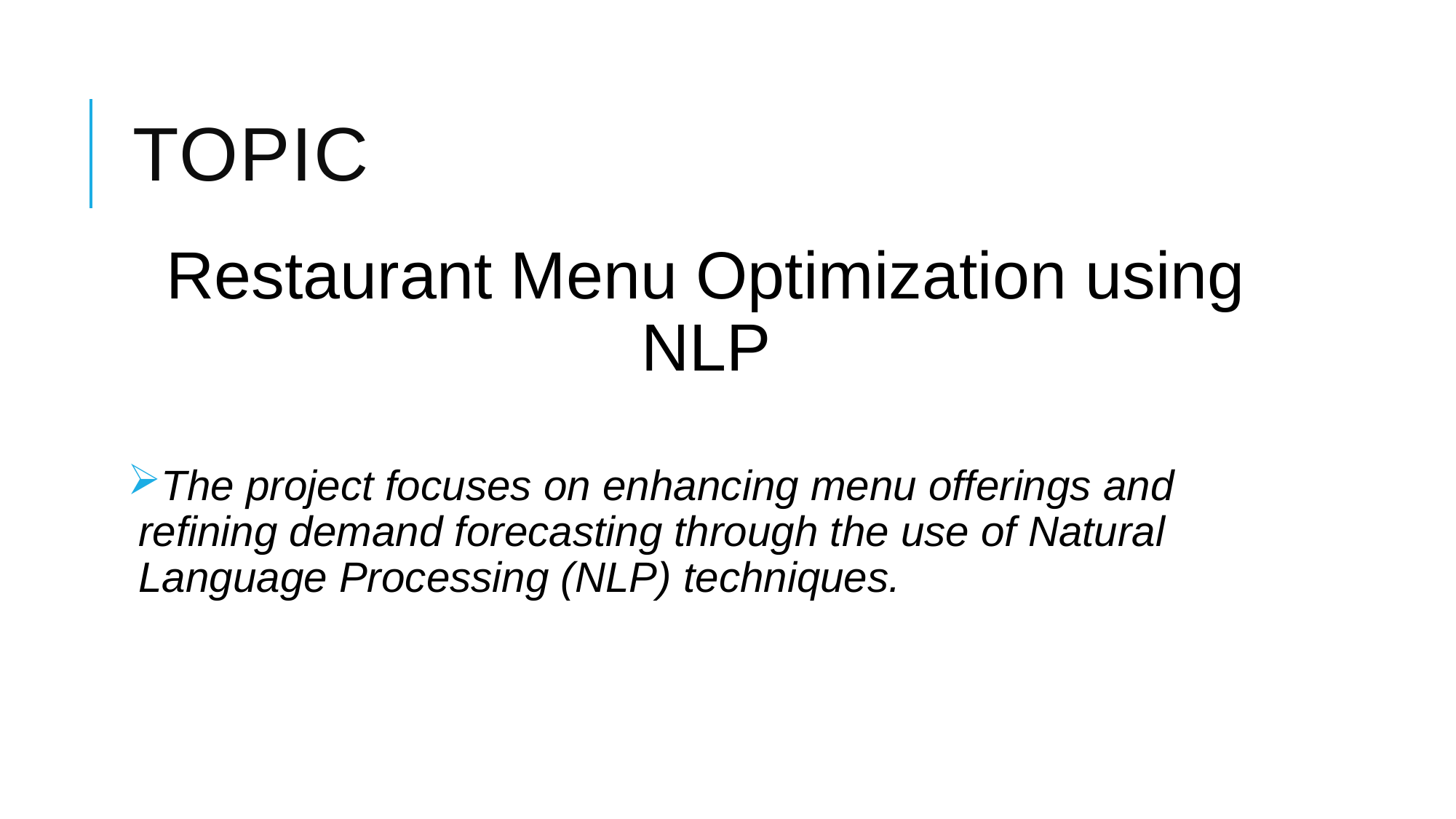

# Topic
Restaurant Menu Optimization using NLP

The project focuses on enhancing menu offerings and refining demand forecasting through the use of Natural Language Processing (NLP) techniques.